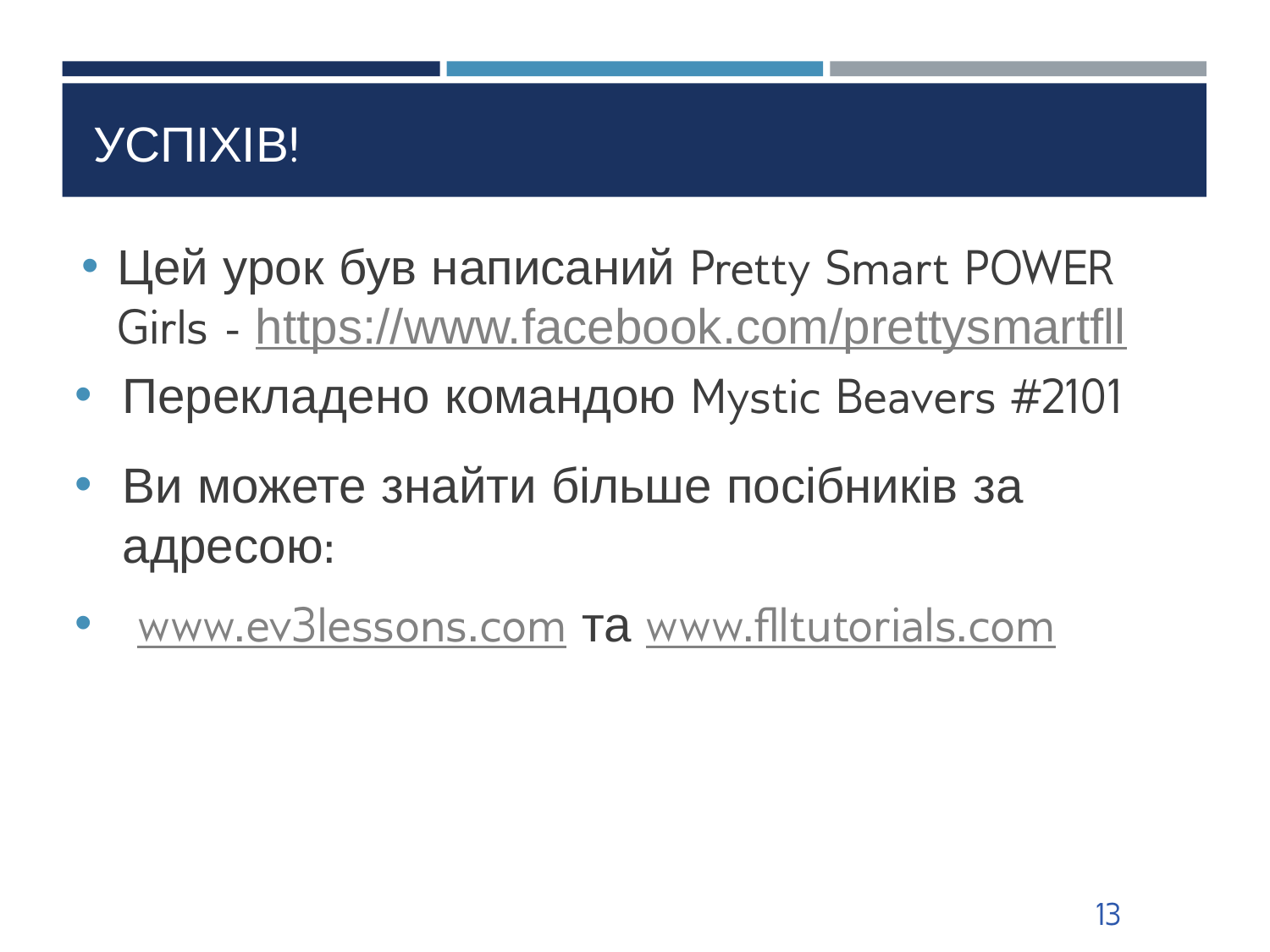

# УСПІХІВ!
Цей урок був написаний Pretty Smart POWER Girls - https://www.facebook.com/prettysmartfll
Перекладено командою Mystic Beavers #2101
Ви можете знайти більше посібників за адресою:
 www.ev3lessons.com та www.flltutorials.com

13